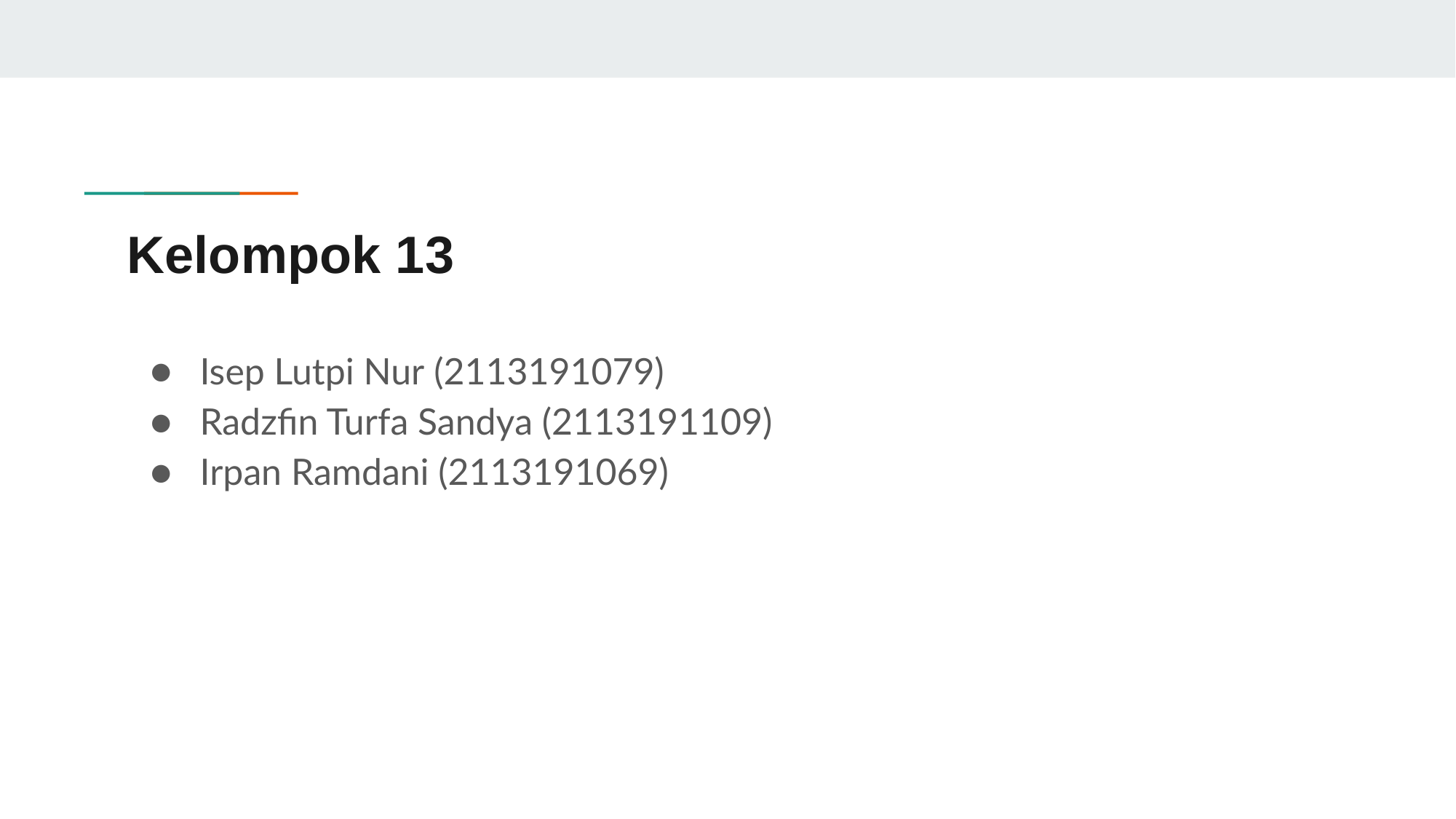

# Kelompok 13
Isep Lutpi Nur (2113191079)
Radzfin Turfa Sandya (2113191109)
Irpan Ramdani (2113191069)